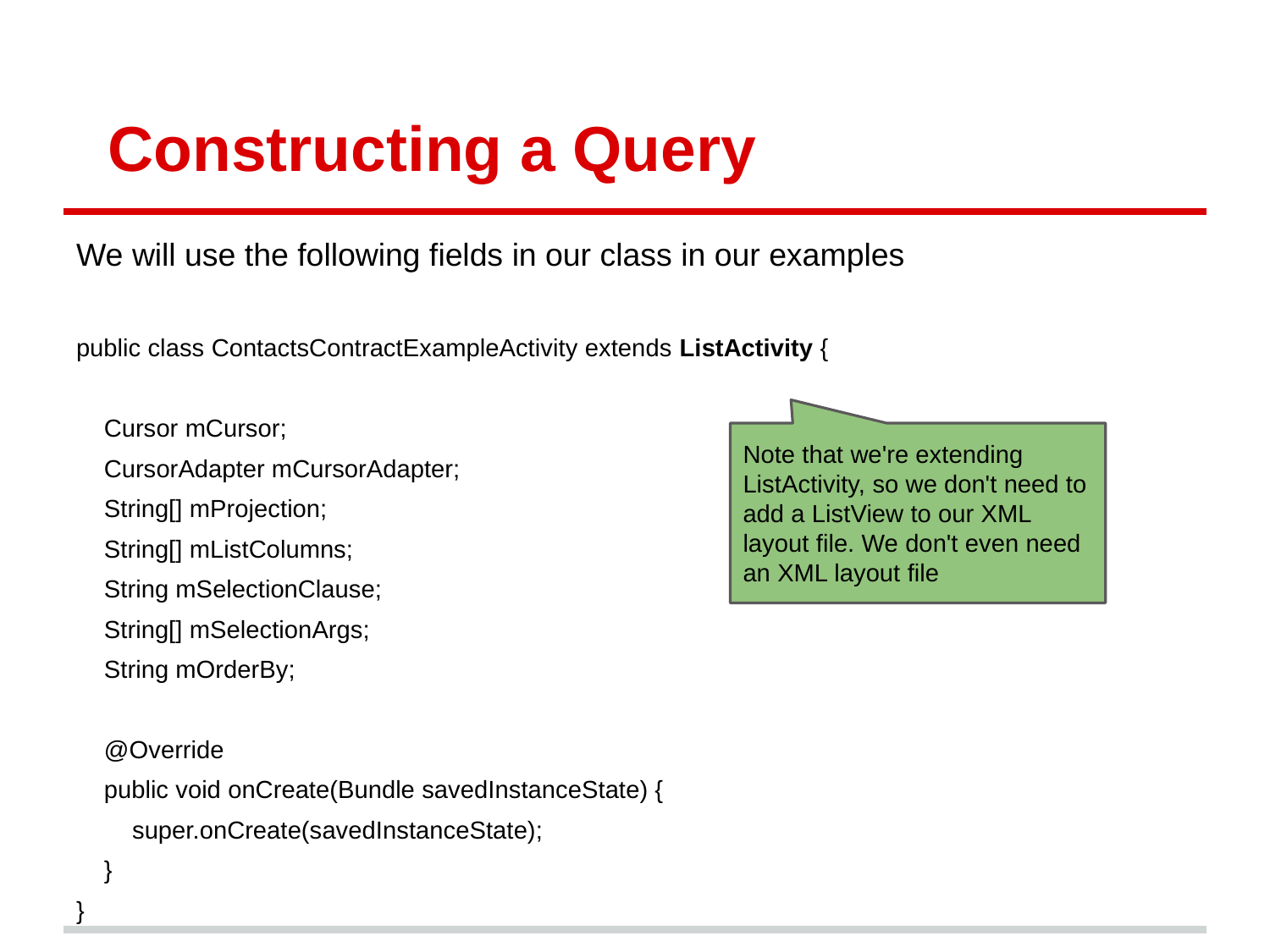

# Constructing a Query
We will use the following fields in our class in our examples

public class ContactsContractExampleActivity extends ListActivity {

    Cursor mCursor;
    CursorAdapter mCursorAdapter;
    String[] mProjection;
    String[] mListColumns;
    String mSelectionClause;
    String[] mSelectionArgs;
    String mOrderBy;

    @Override
    public void onCreate(Bundle savedInstanceState) {
        super.onCreate(savedInstanceState);
    }
}
Note that we're extending ListActivity, so we don't need to add a ListView to our XML layout file. We don't even need an XML layout file